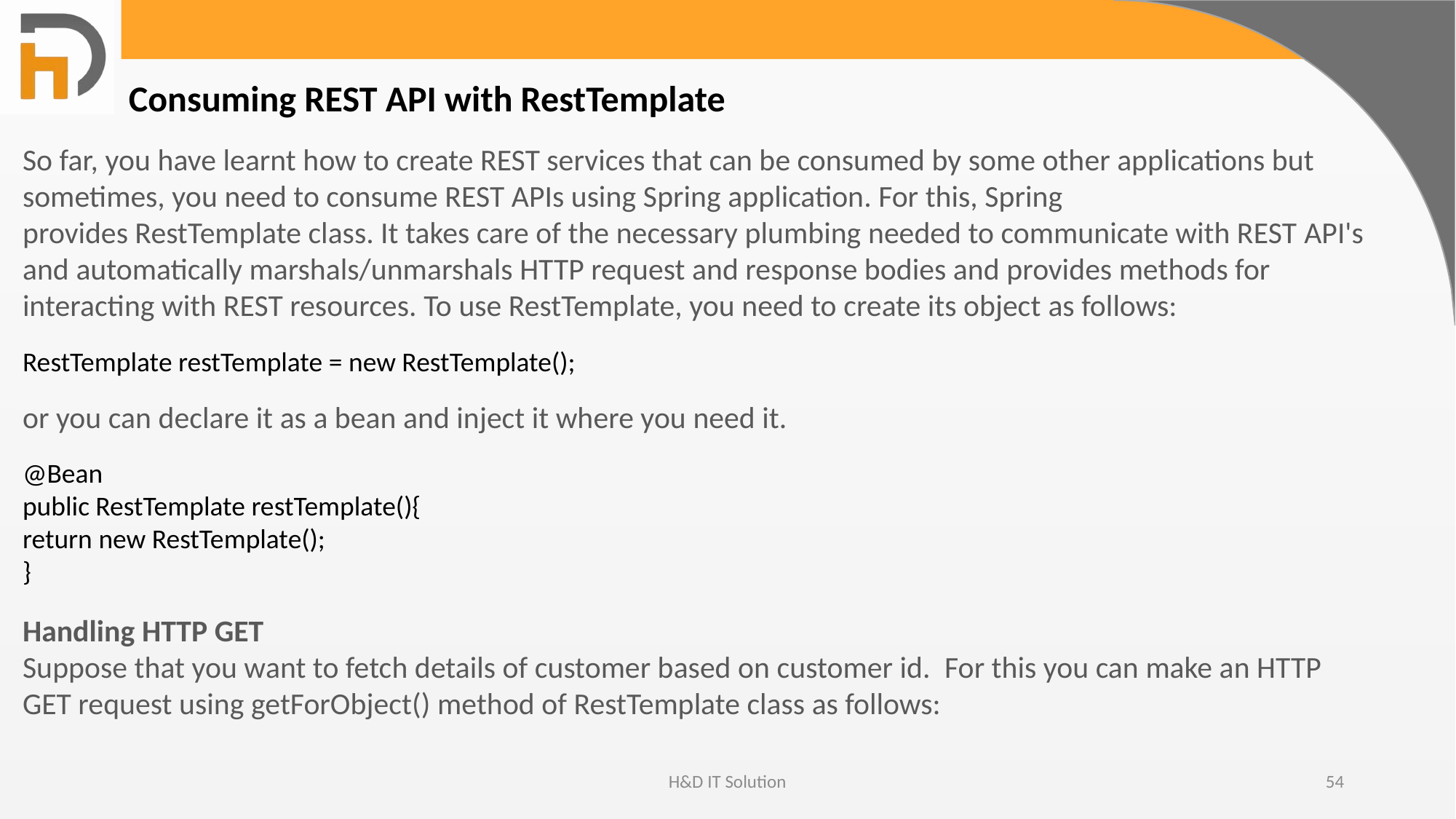

Consuming REST API with RestTemplate
So far, you have learnt how to create REST services that can be consumed by some other applications but sometimes, you need to consume REST APIs using Spring application. For this, Spring provides RestTemplate class. It takes care of the necessary plumbing needed to communicate with REST API's and automatically marshals/unmarshals HTTP request and response bodies and provides methods for interacting with REST resources. To use RestTemplate, you need to create its object as follows:
RestTemplate restTemplate = new RestTemplate();
or you can declare it as a bean and inject it where you need it.
@Bean
public RestTemplate restTemplate(){
return new RestTemplate();
}
Handling HTTP GET
Suppose that you want to fetch details of customer based on customer id.  For this you can make an HTTP GET request using getForObject() method of RestTemplate class as follows:
H&D IT Solution
54